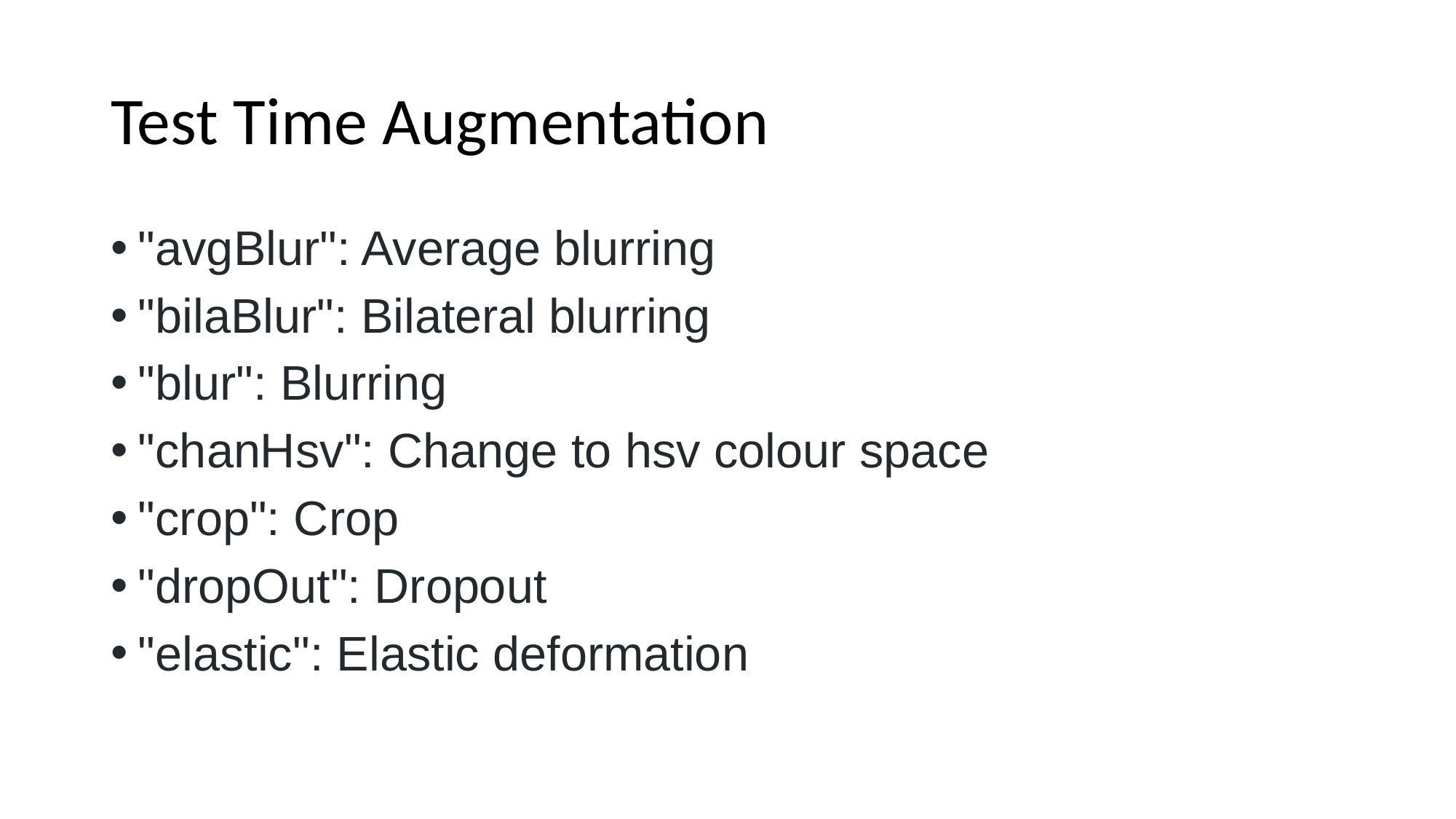

# Test Time Augmentation
"avgBlur": Average blurring
"bilaBlur": Bilateral blurring
"blur": Blurring
"chanHsv": Change to hsv colour space
"crop": Crop
"dropOut": Dropout
"elastic": Elastic deformation